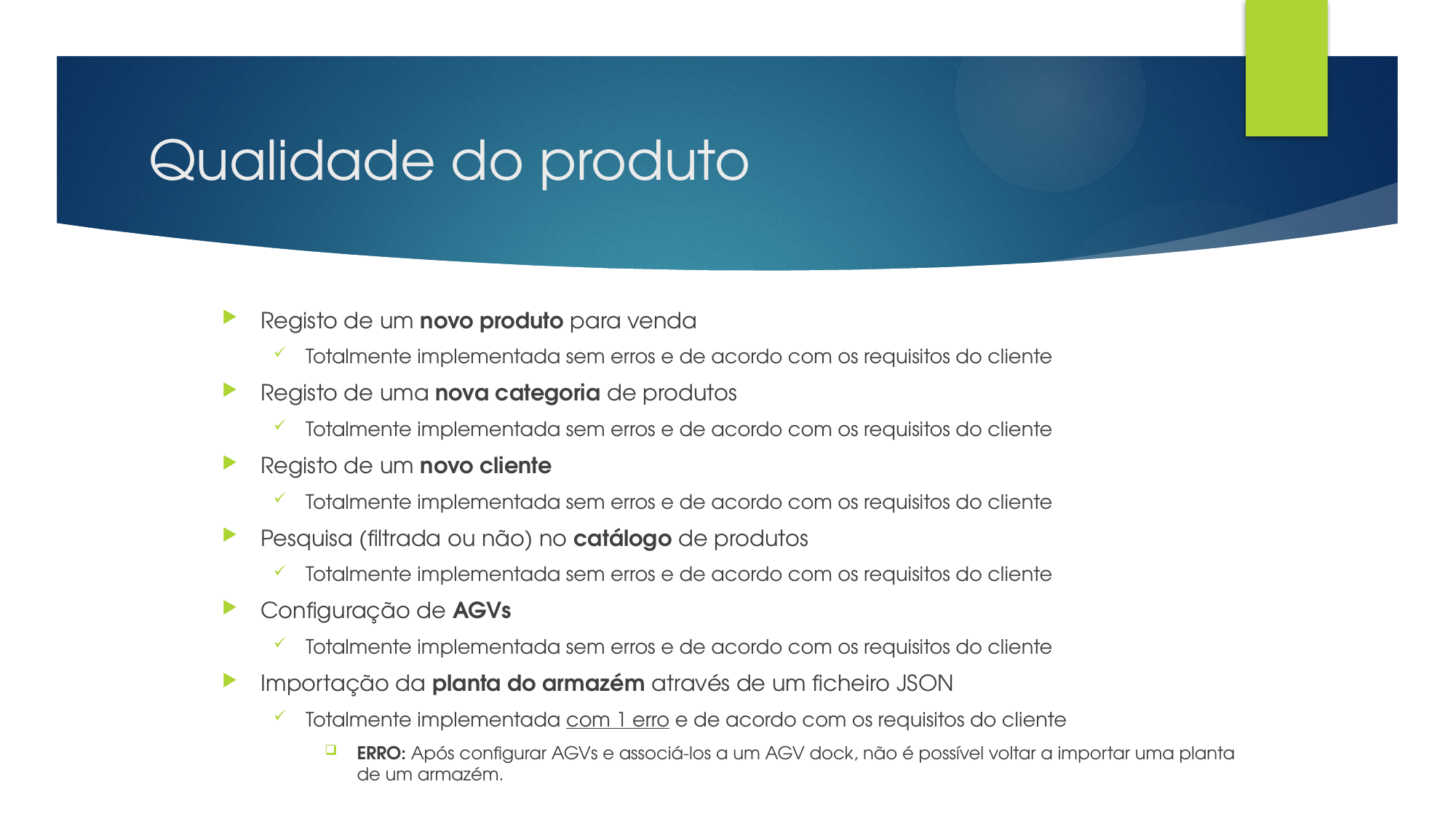

# Qualidade do produto
Registo de um novo produto para venda
Totalmente implementada sem erros e de acordo com os requisitos do cliente
Registo de uma nova categoria de produtos
Totalmente implementada sem erros e de acordo com os requisitos do cliente
Registo de um novo cliente
Totalmente implementada sem erros e de acordo com os requisitos do cliente
Pesquisa (filtrada ou não) no catálogo de produtos
Totalmente implementada sem erros e de acordo com os requisitos do cliente
Configuração de AGVs
Totalmente implementada sem erros e de acordo com os requisitos do cliente
Importação da planta do armazém através de um ficheiro JSON
Totalmente implementada com 1 erro e de acordo com os requisitos do cliente
ERRO: Após configurar AGVs e associá-los a um AGV dock, não é possível voltar a importar uma planta de um armazém.